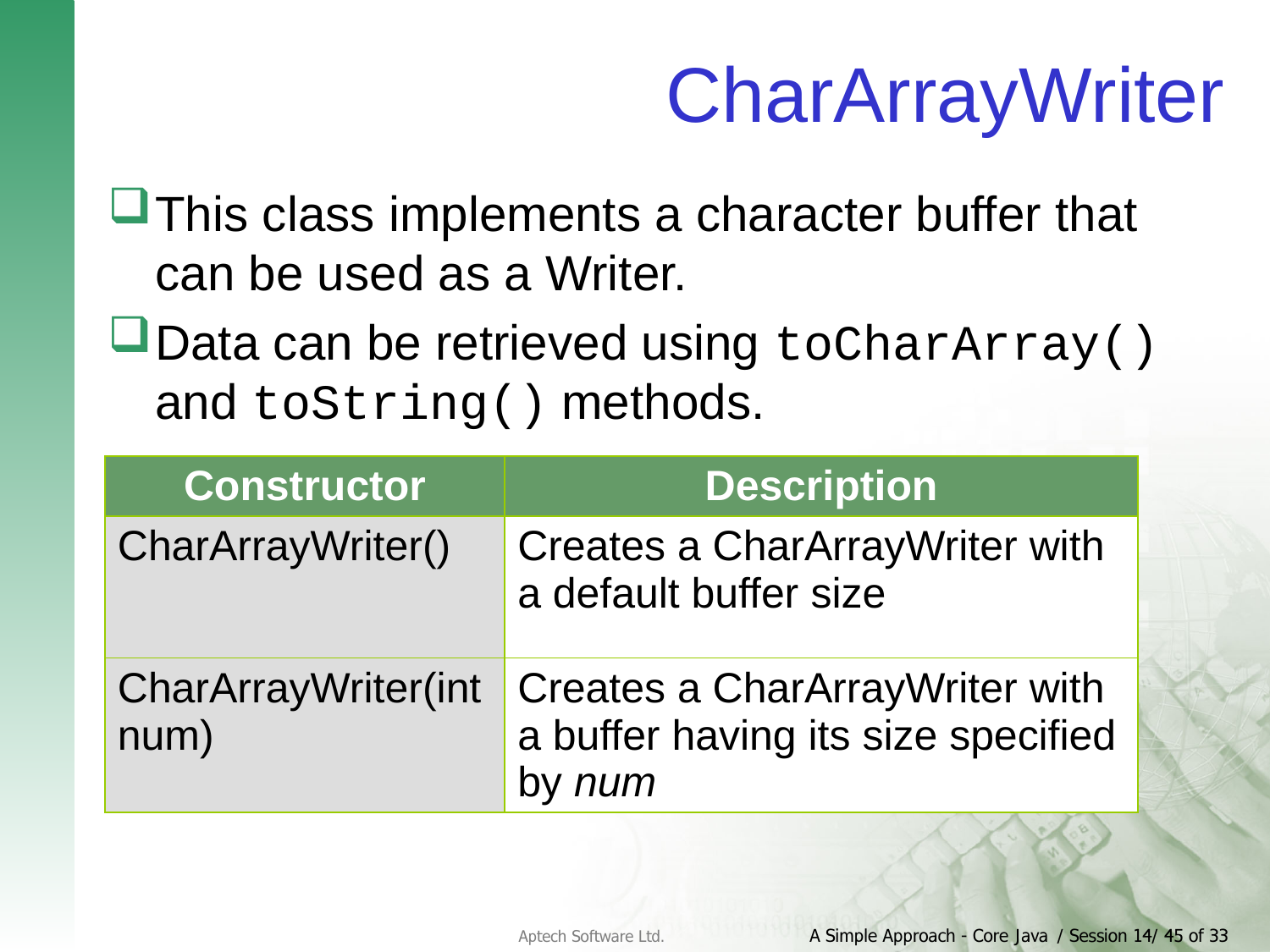

# CharArrayWriter
This class implements a character buffer that can be used as a Writer.
Data can be retrieved using toCharArray() and toString() methods.
| Constructor | Description |
| --- | --- |
| CharArrayWriter() | Creates a CharArrayWriter with a default buffer size |
| CharArrayWriter(int num) | Creates a CharArrayWriter with a buffer having its size specified by num |